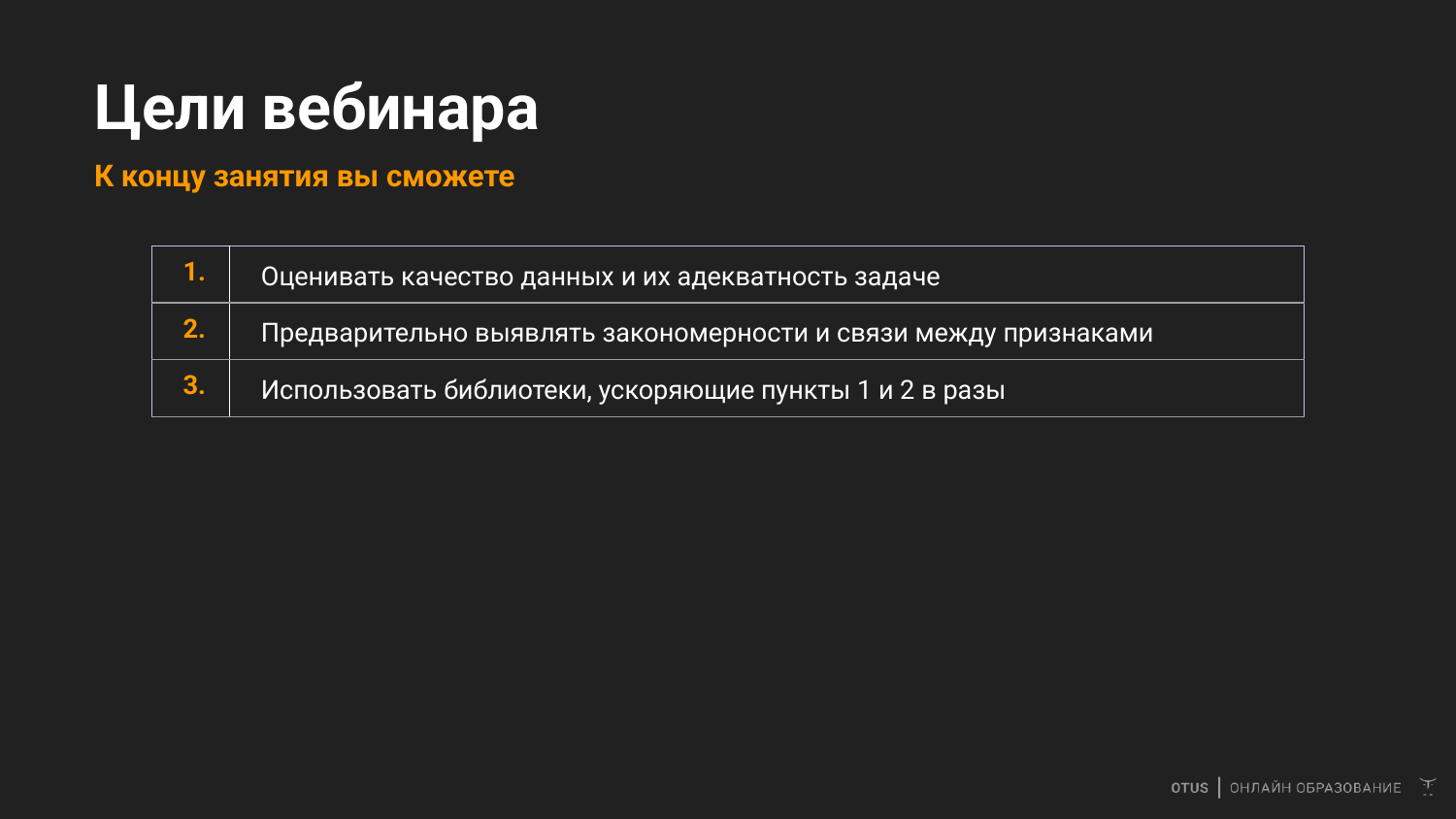

# Цели вебинара
К концу занятия вы сможете
| 1. | Оценивать качество данных и их адекватность задаче |
| --- | --- |
| 2. | Предварительно выявлять закономерности и связи между признаками |
| 3. | Использовать библиотеки, ускоряющие пункты 1 и 2 в разы |